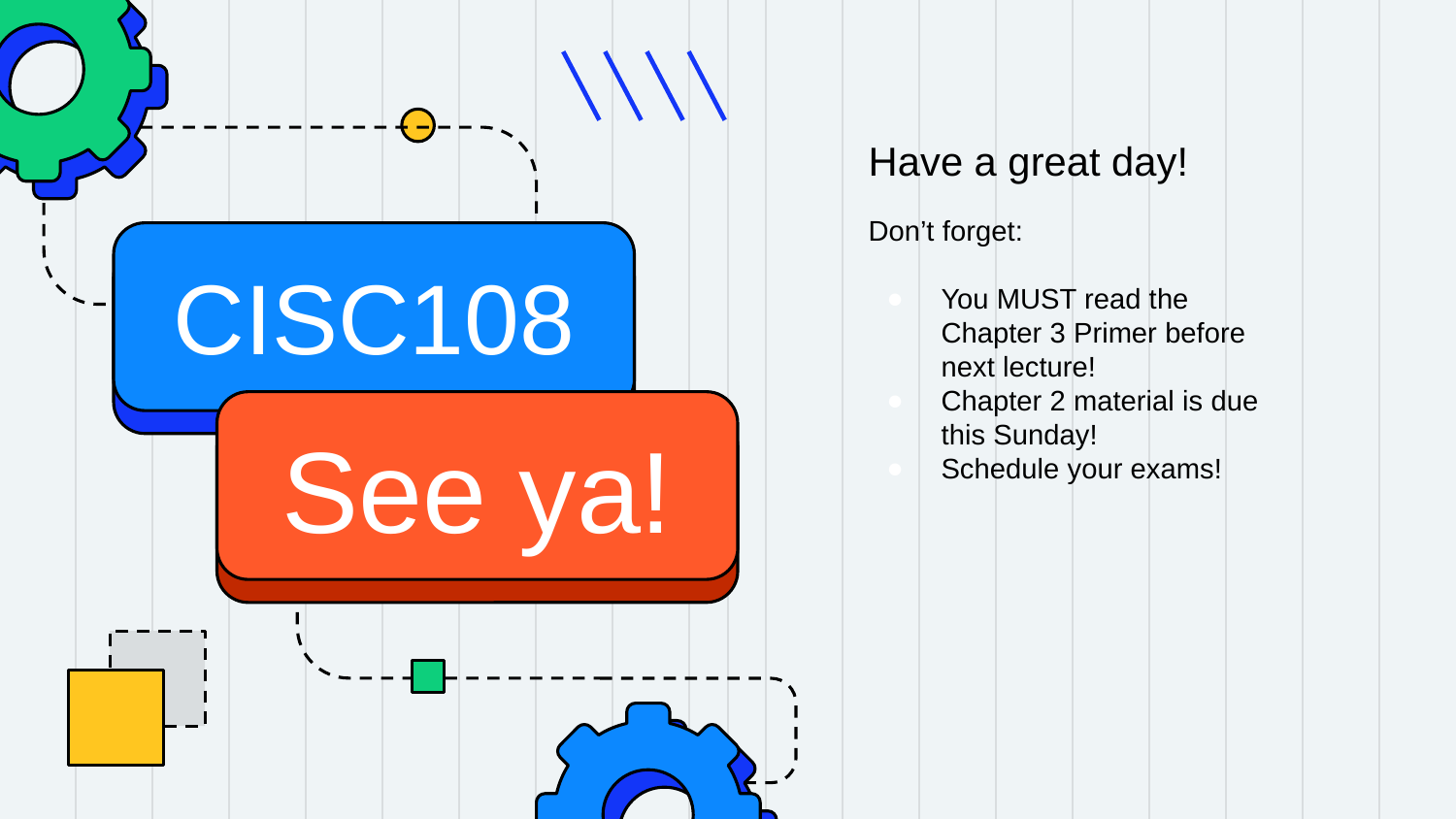

Have a great day!
Don’t forget:

You MUST read the Chapter 3 Primer before next lecture!
Chapter 2 material is due this Sunday!
Schedule your exams!
# CISC108
See ya!